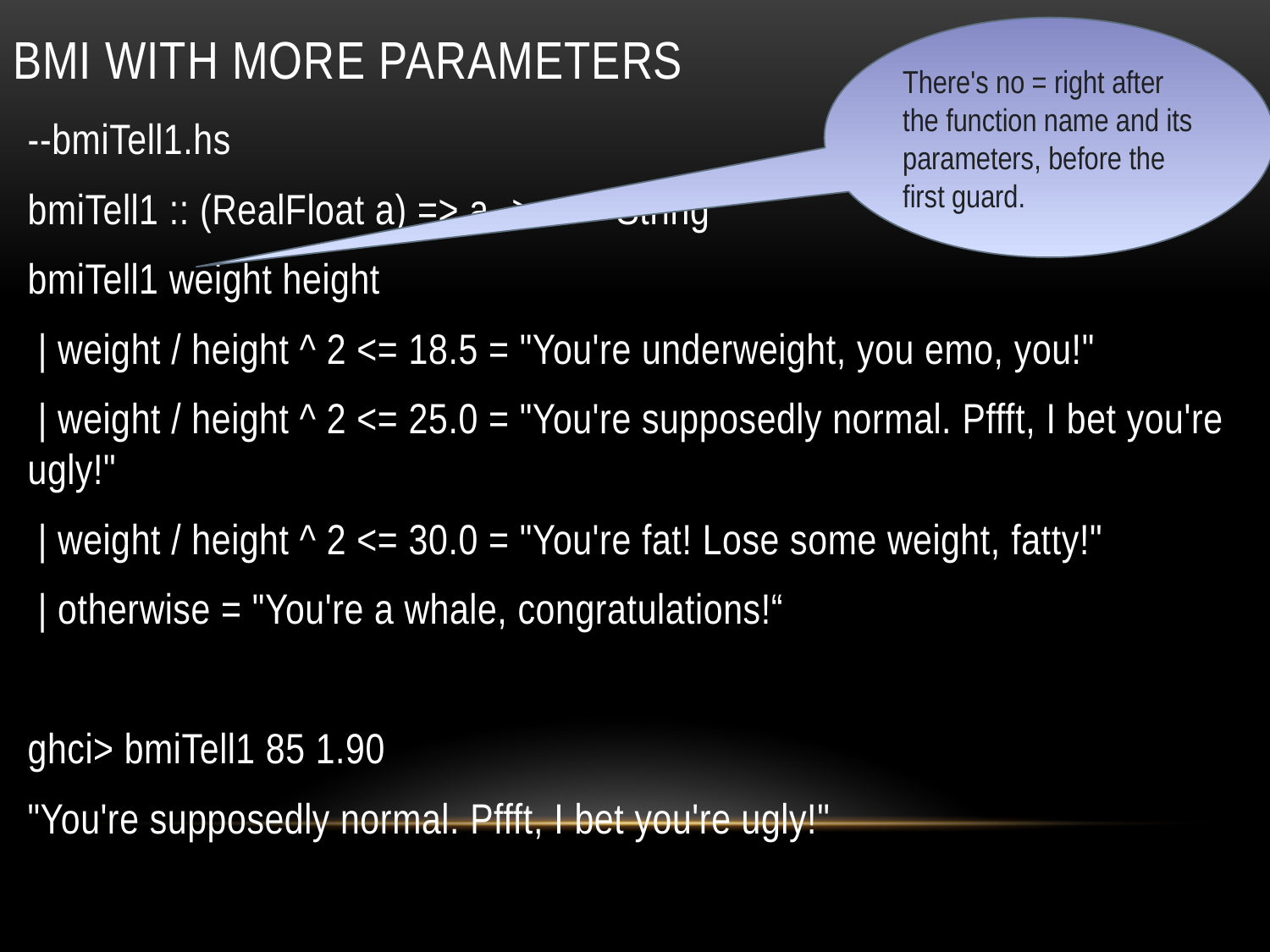

# Bmi with more parameters
There's no = right after the function name and its parameters, before the first guard.
--bmiTell1.hs
bmiTell1 :: (RealFloat a) => a -> a -> String
bmiTell1 weight height
 | weight / height ^ 2 <= 18.5 = "You're underweight, you emo, you!"
 | weight / height ^ 2 <= 25.0 = "You're supposedly normal. Pffft, I bet you're ugly!"
 | weight / height ^ 2 <= 30.0 = "You're fat! Lose some weight, fatty!"
 | otherwise = "You're a whale, congratulations!“

ghci> bmiTell1 85 1.90
"You're supposedly normal. Pffft, I bet you're ugly!"